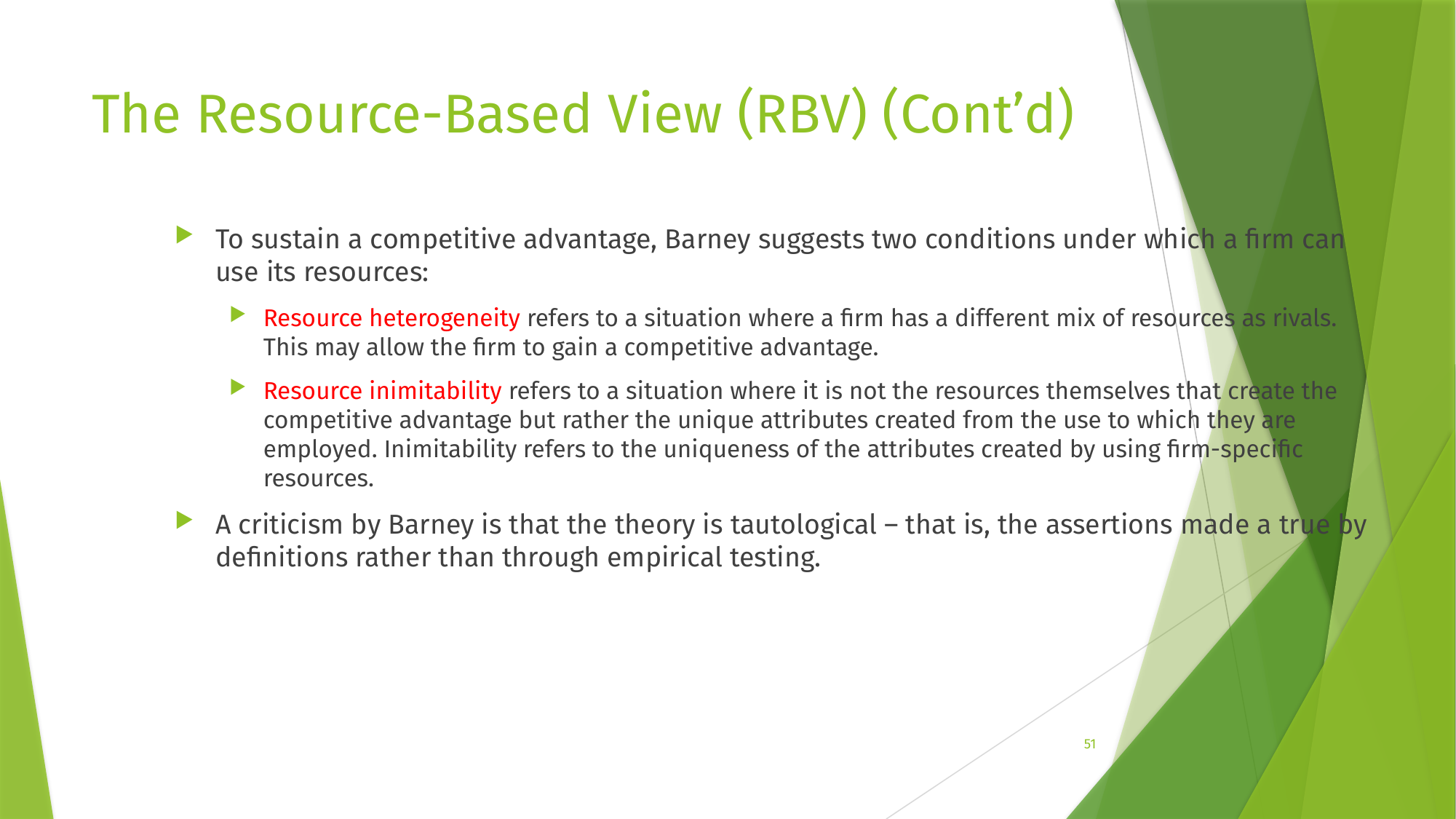

# The Resource-Based View (RBV) (Cont’d)
To sustain a competitive advantage, Barney suggests two conditions under which a firm can use its resources:
Resource heterogeneity refers to a situation where a firm has a different mix of resources as rivals. This may allow the firm to gain a competitive advantage.
Resource inimitability refers to a situation where it is not the resources themselves that create the competitive advantage but rather the unique attributes created from the use to which they are employed. Inimitability refers to the uniqueness of the attributes created by using firm-specific resources.
A criticism by Barney is that the theory is tautological – that is, the assertions made a true by definitions rather than through empirical testing.

51